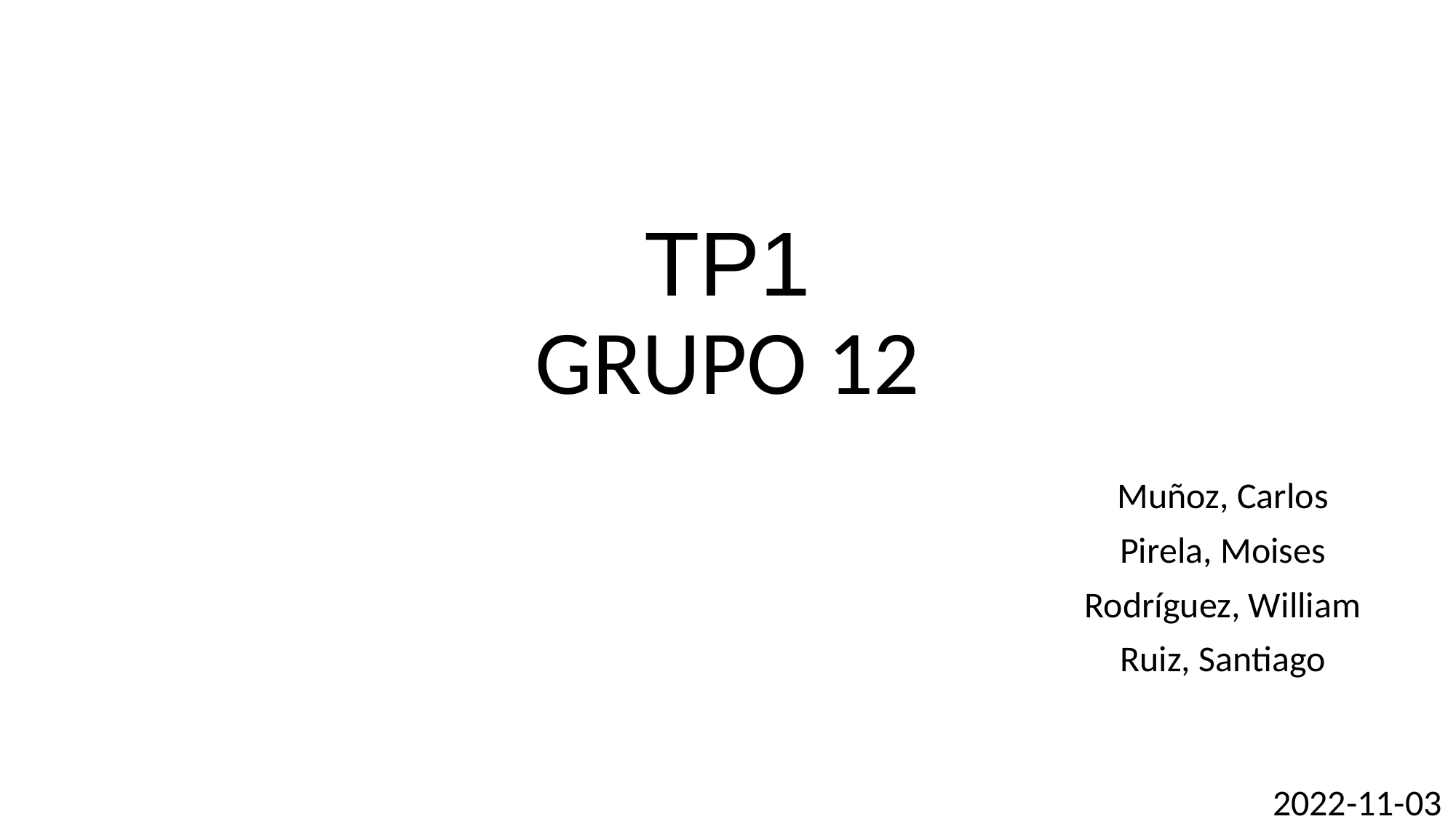

# TP1 GRUPO 12
Muñoz, Carlos
Pirela, Moises
Rodríguez, William
Ruiz, Santiago
2022-11-03